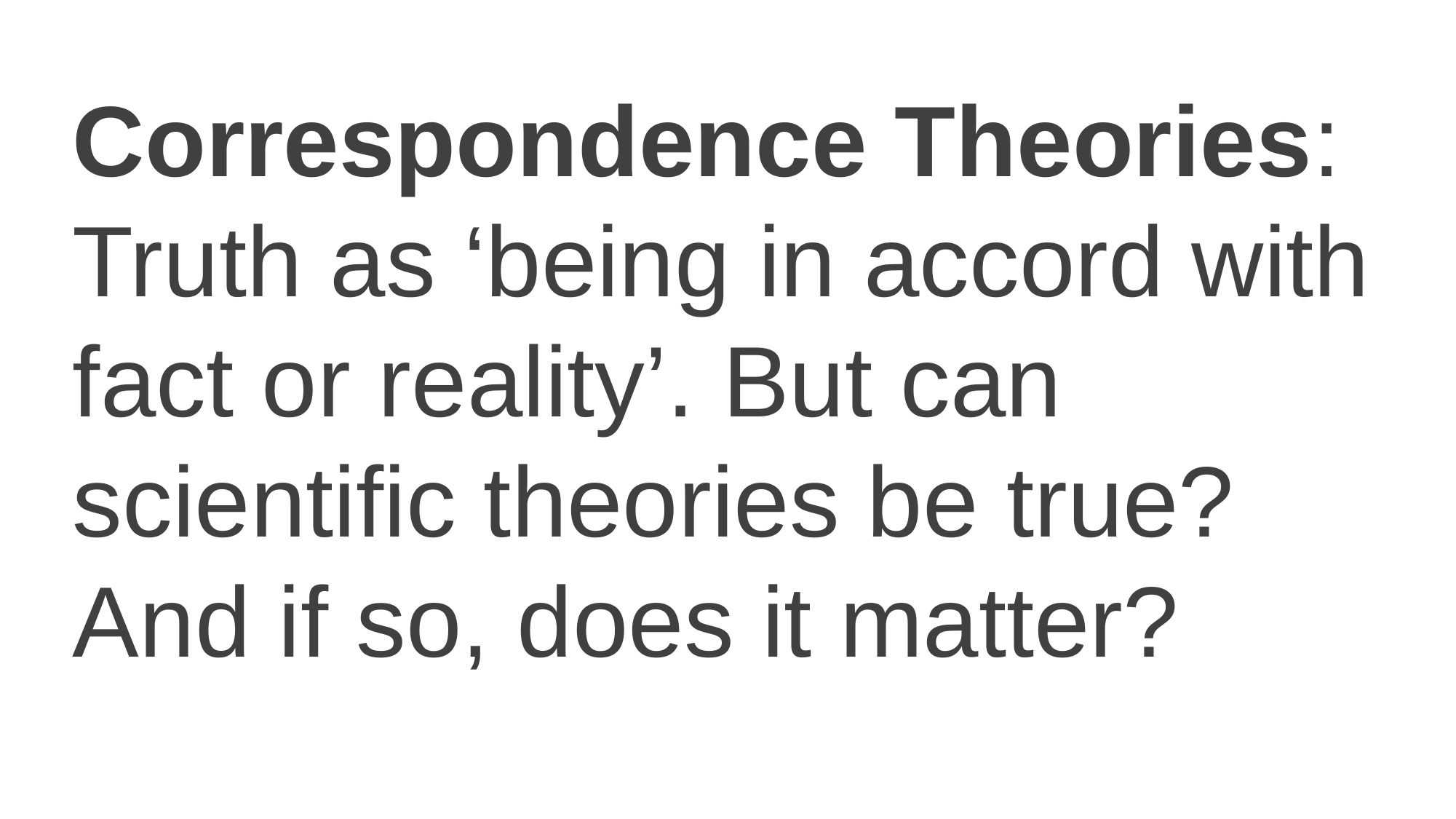

Correspondence Theories: Truth as ‘being in accord with fact or reality’. But can scientific theories be true? And if so, does it matter?